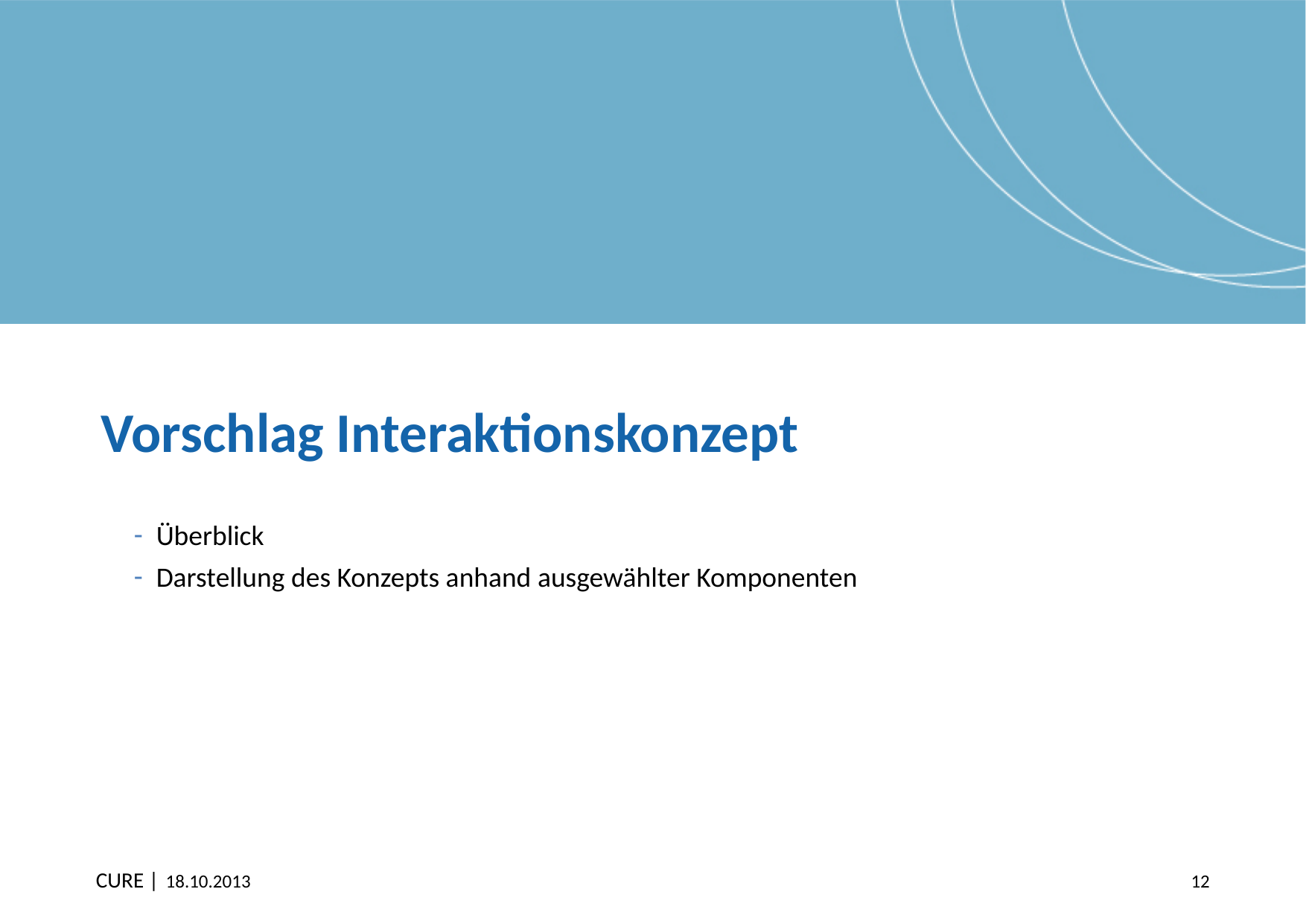

# Vorschlag Interaktionskonzept
Überblick
Darstellung des Konzepts anhand ausgewählter Komponenten
18.10.2013
12